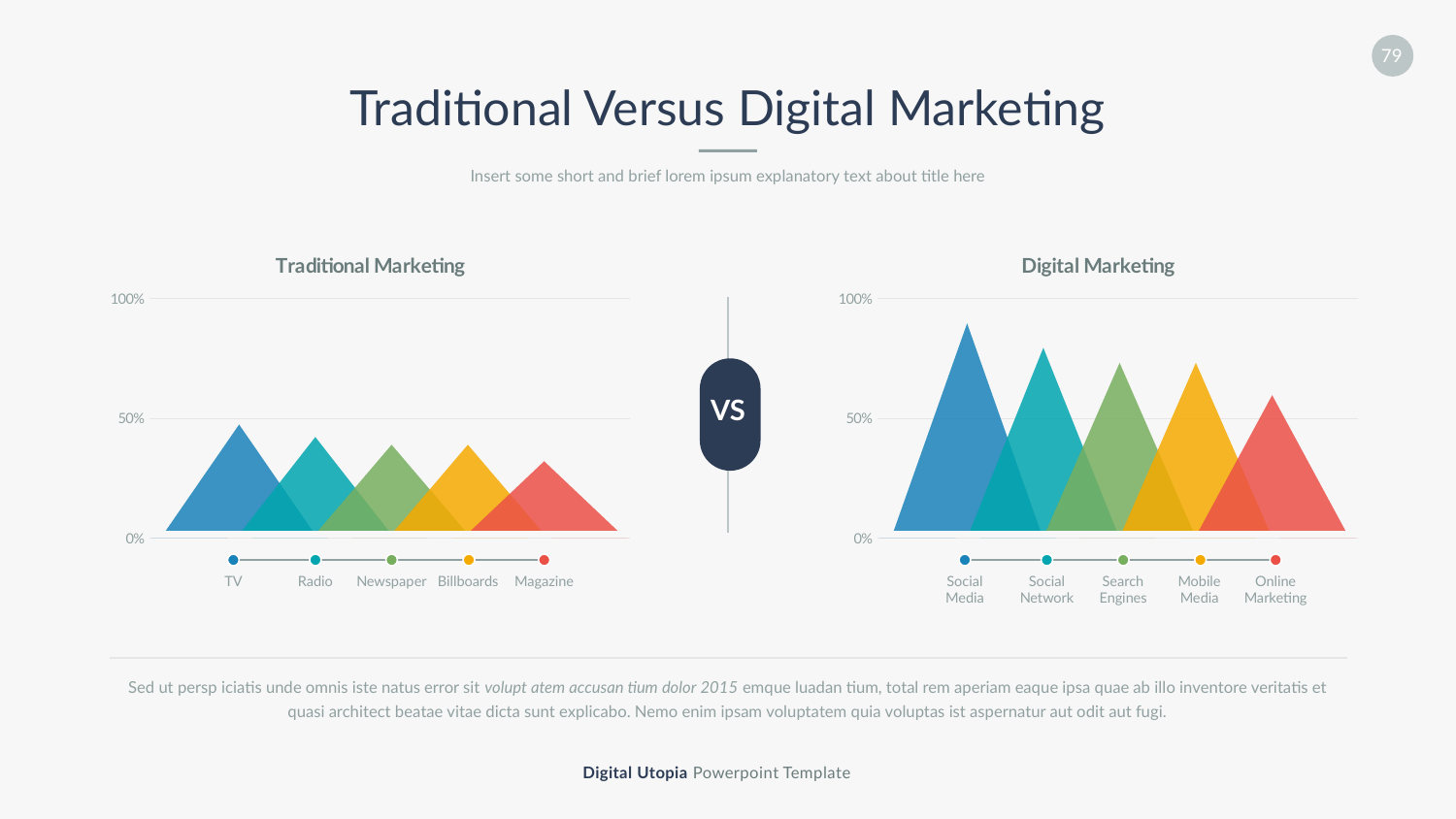

Traditional Versus Digital Marketing
Insert some short and brief lorem ipsum explanatory text about title here

### Chart: Traditional Marketing

| Category | TV | Radio | Newspaper | Magazine | Billboards |
|---|---|---|---|---|---|
| Category 1 | 0.0 | 0.0 | 0.0 | 0.0 | 0.0 |

TV
Radio
Newspaper
Billboards
Magazine

### Chart: Digital Marketing

| Category | TV | Radio | Newspaper | Magazine | Billboards |
|---|---|---|---|---|---|
| Category 1 | 0.0 | 0.0 | 0.0 | 0.0 | 0.0 |

Social
Media
Social
Network
Search
Engines
Mobile
Media
Online
Marketing

VS
Sed ut persp iciatis unde omnis iste natus error sit volupt atem accusan tium dolor 2015 emque luadan tium, total rem aperiam eaque ipsa quae ab illo inventore veritatis et quasi architect beatae vitae dicta sunt explicabo. Nemo enim ipsam voluptatem quia voluptas ist aspernatur aut odit aut fugi.